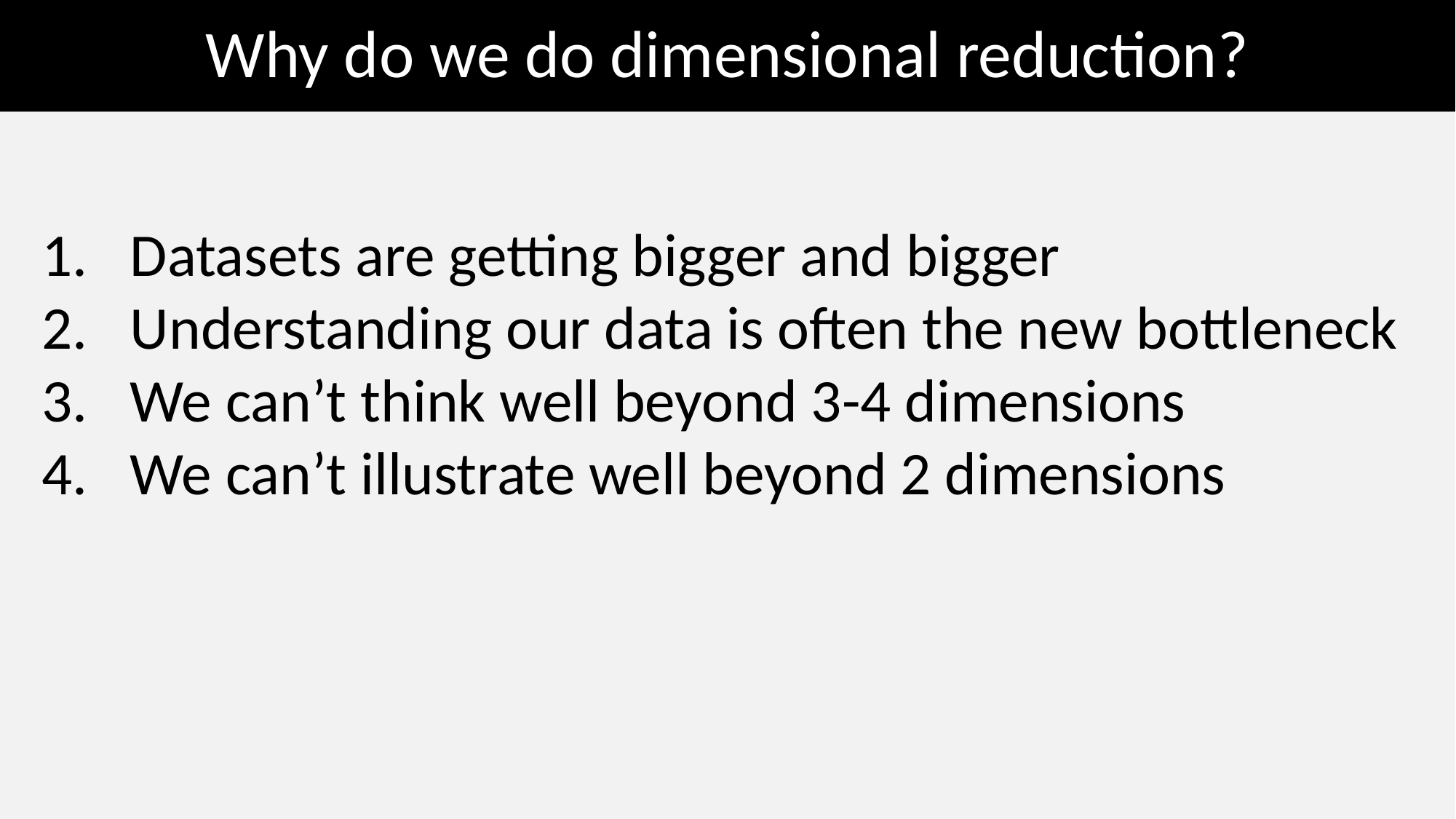

# Why do we do dimensional reduction?
Datasets are getting bigger and bigger
Understanding our data is often the new bottleneck
We can’t think well beyond 3-4 dimensions
We can’t illustrate well beyond 2 dimensions